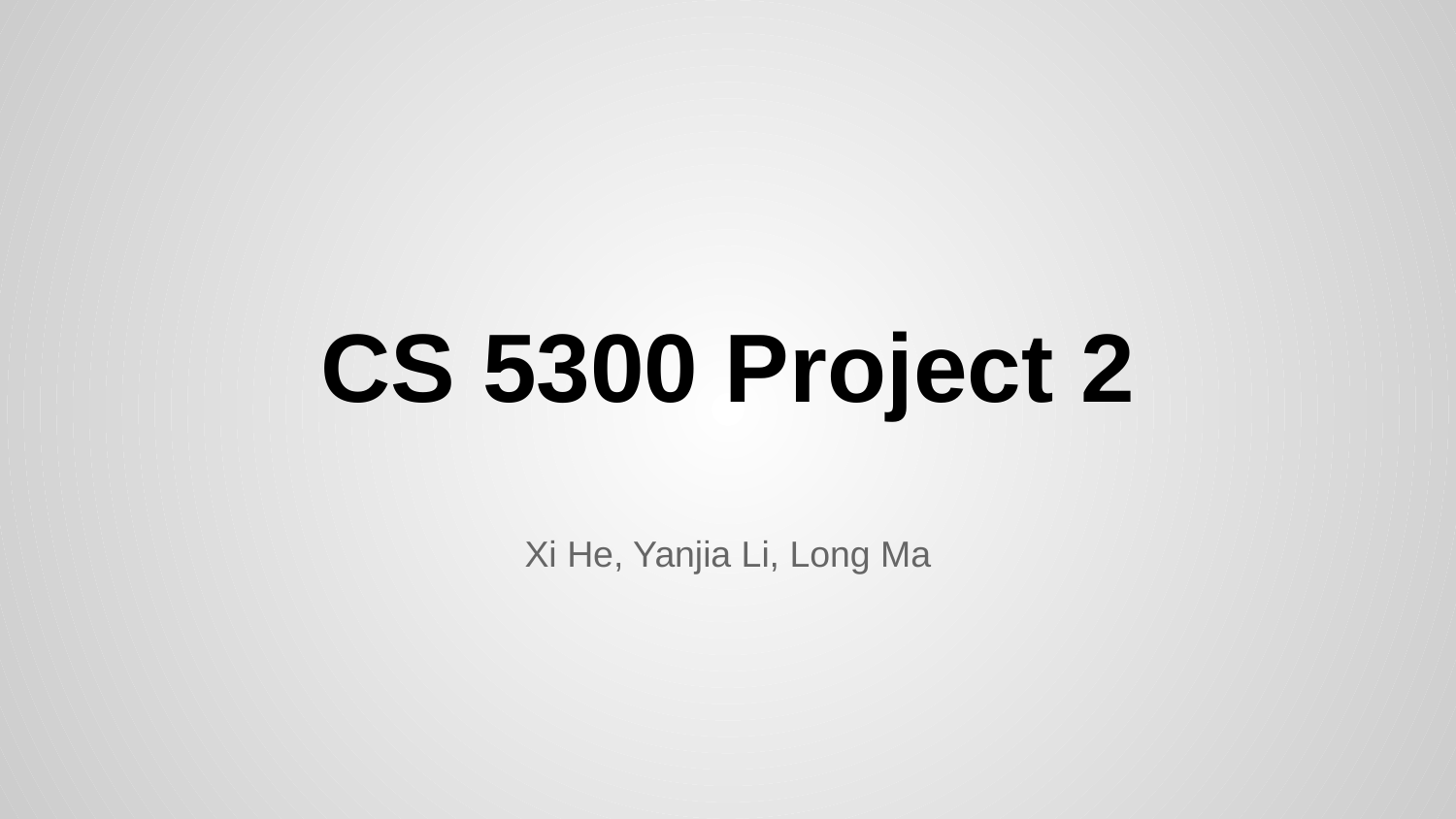

# CS 5300 Project 2
Xi He, Yanjia Li, Long Ma